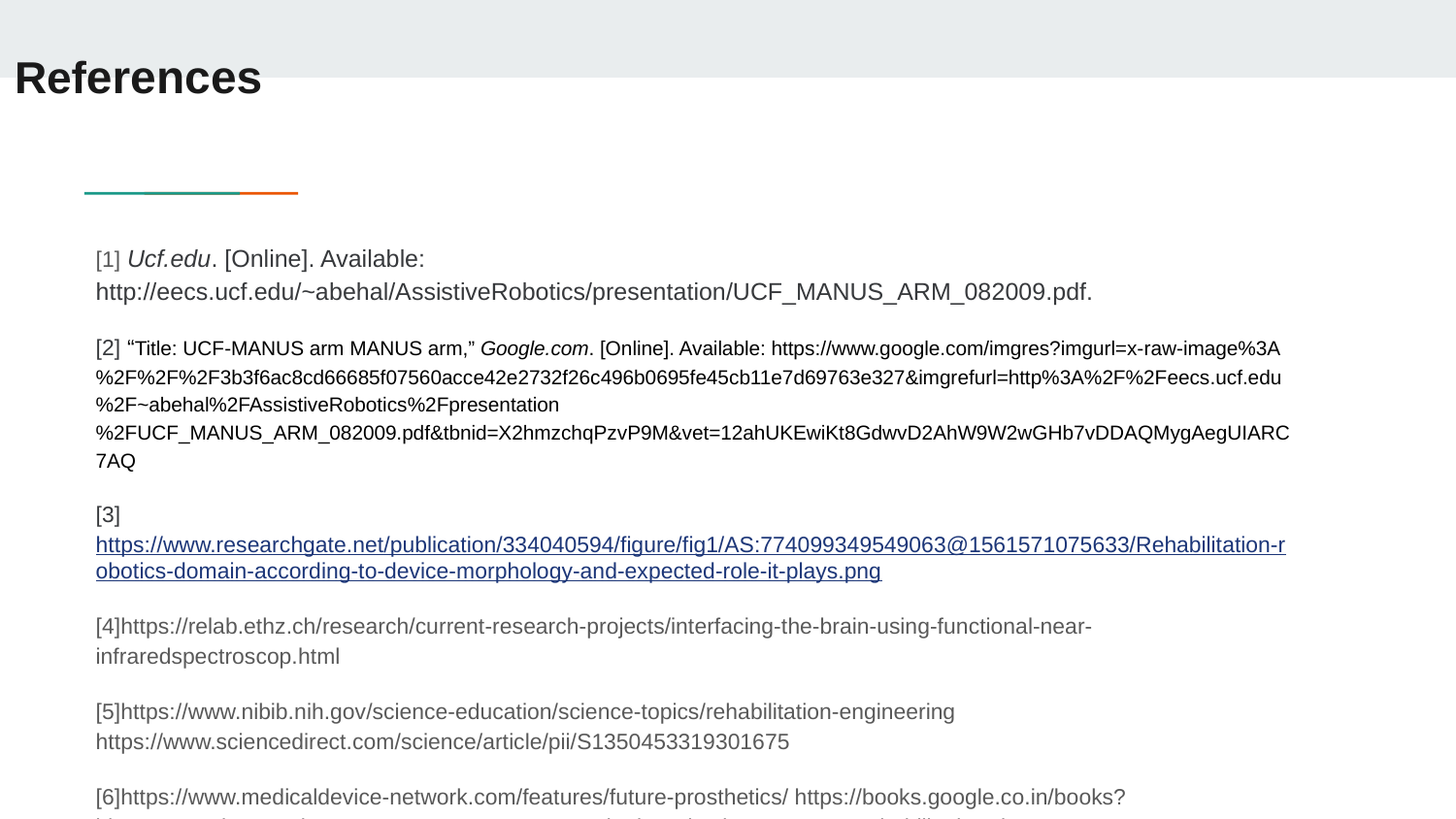

# References
[1] Ucf.edu. [Online]. Available: http://eecs.ucf.edu/~abehal/AssistiveRobotics/presentation/UCF_MANUS_ARM_082009.pdf.
[2] “Title: UCF-MANUS arm MANUS arm,” Google.com. [Online]. Available: https://www.google.com/imgres?imgurl=x-raw-image%3A%2F%2F%2F3b3f6ac8cd66685f07560acce42e2732f26c496b0695fe45cb11e7d69763e327&imgrefurl=http%3A%2F%2Feecs.ucf.edu%2F~abehal%2FAssistiveRobotics%2Fpresentation%2FUCF_MANUS_ARM_082009.pdf&tbnid=X2hmzchqPzvP9M&vet=12ahUKEwiKt8GdwvD2AhW9W2wGHb7vDDAQMygAegUIARC7AQ
[3]https://www.researchgate.net/publication/334040594/figure/fig1/AS:774099349549063@1561571075633/Rehabilitation-robotics-domain-according-to-device-morphology-and-expected-role-it-plays.png
[4]https://relab.ethz.ch/research/current-research-projects/interfacing-the-brain-using-functional-near-infraredspectroscop.html
[5]https://www.nibib.nih.gov/science-education/science-topics/rehabilitation-engineering https://www.sciencedirect.com/science/article/pii/S1350453319301675
[6]https://www.medicaldevice-network.com/features/future-prosthetics/ https://books.google.co.in/books? id=xOTMZKIh71sC&lpg=PA1&ots=q0UmGez9nQ&dq=introduction%20to%20rehabilitation&lr&pg=PR10#v= onepage&q=introduction%20to%20rehabilitation&f=false https://www.researchgate.net/publication/334040594/figure/fig1